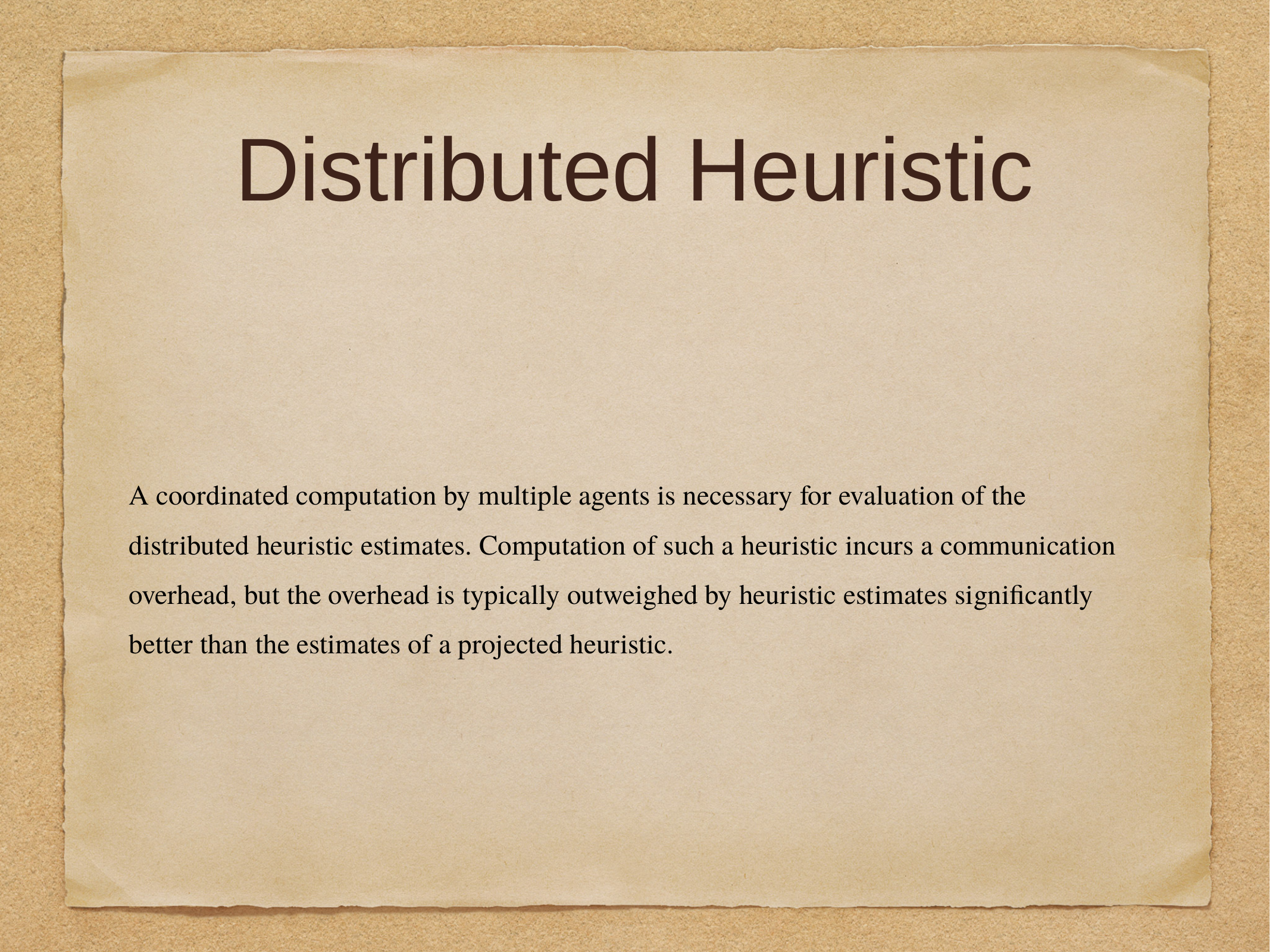

# Distributed Heuristic
A coordinated computation by multiple agents is necessary for evaluation of the distributed heuristic estimates. Computation of such a heuristic incurs a communication overhead, but the overhead is typically outweighed by heuristic estimates significantly better than the estimates of a projected heuristic.